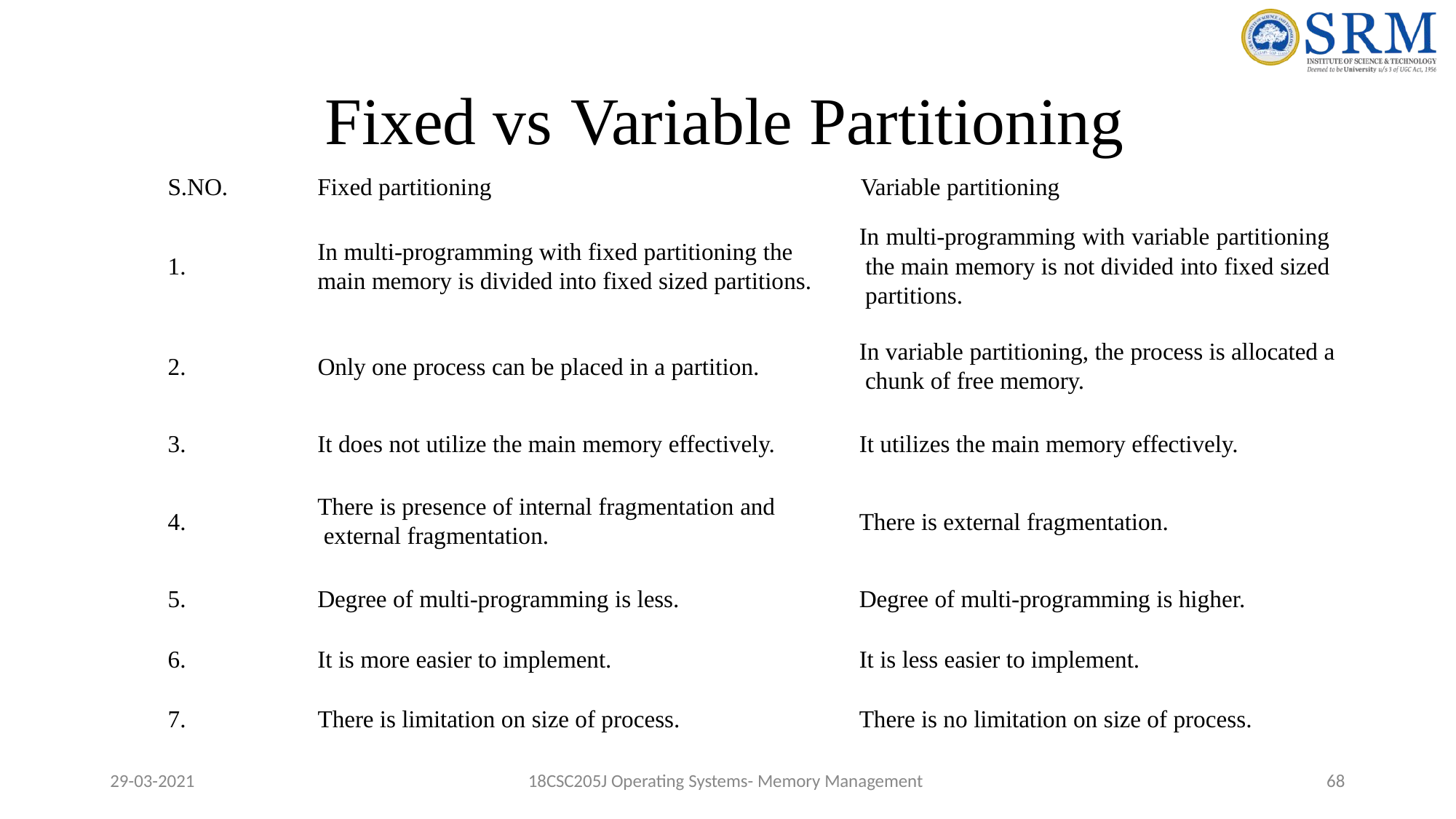

# Fixed vs	Variable Partitioning
S.NO.
Fixed partitioning	Variable partitioning
In multi-programming with variable partitioning  the main memory is not divided into fixed sized  partitions.
In multi-programming with fixed partitioning the  main memory is divided into fixed sized partitions.
1.
In variable partitioning, the process is allocated a  chunk of free memory.
2.
Only one process can be placed in a partition.
3.
It does not utilize the main memory effectively.
It utilizes the main memory effectively.
There is presence of internal fragmentation and  external fragmentation.
4.
There is external fragmentation.
5.
Degree of multi-programming is less.
Degree of multi-programming is higher.
6.
It is more easier to implement.
It is less easier to implement.
7.
There is limitation on size of process.
There is no limitation on size of process.
29-03-2021
18CSC205J Operating Systems- Memory Management
68